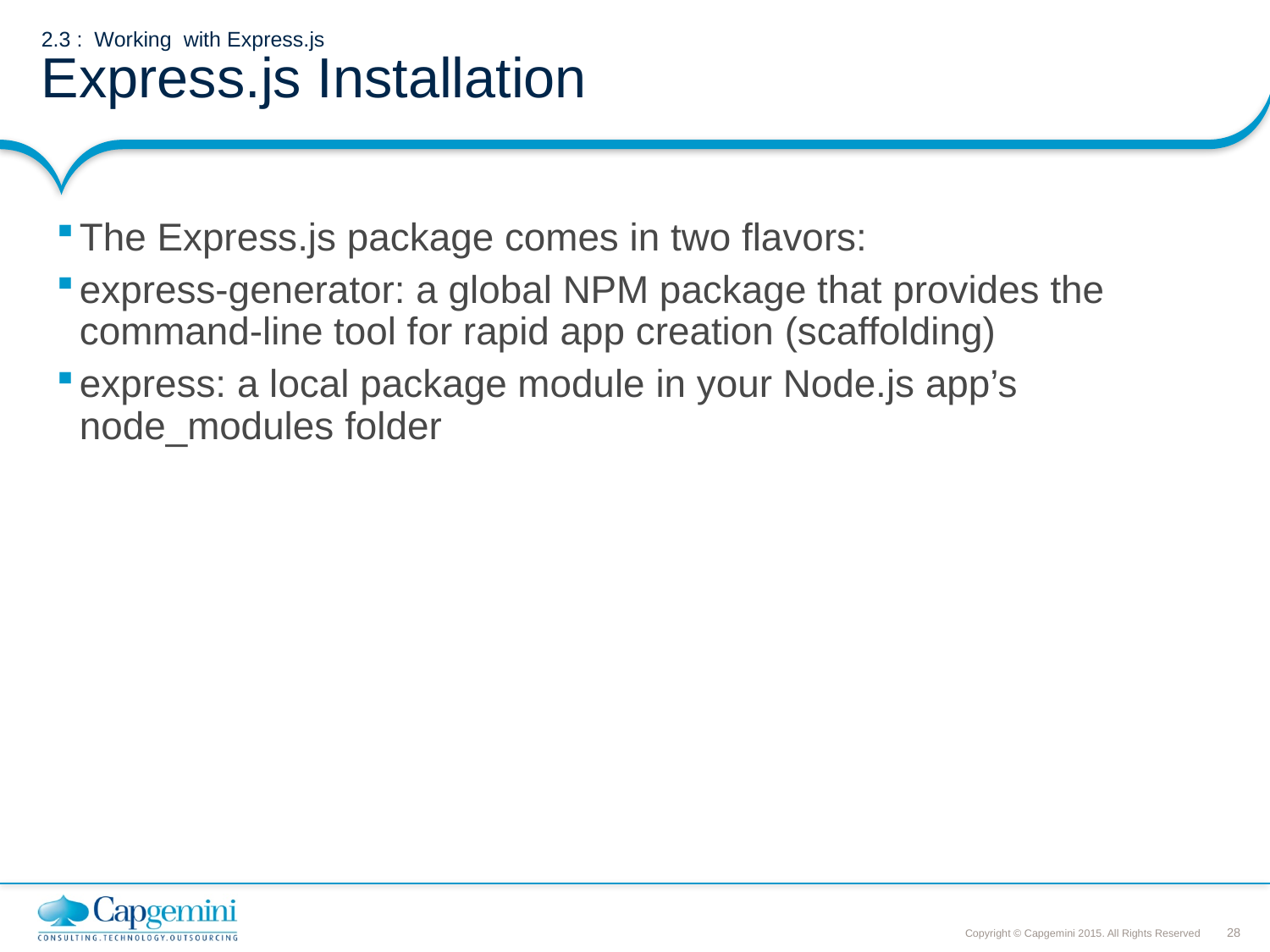

# 2.3 :  Working  with Express.js Express.js Installation
The Express.js package comes in two flavors:
express-generator: a global NPM package that provides the command-line tool for rapid app creation (scaffolding)
express: a local package module in your Node.js app’s node_modules folder